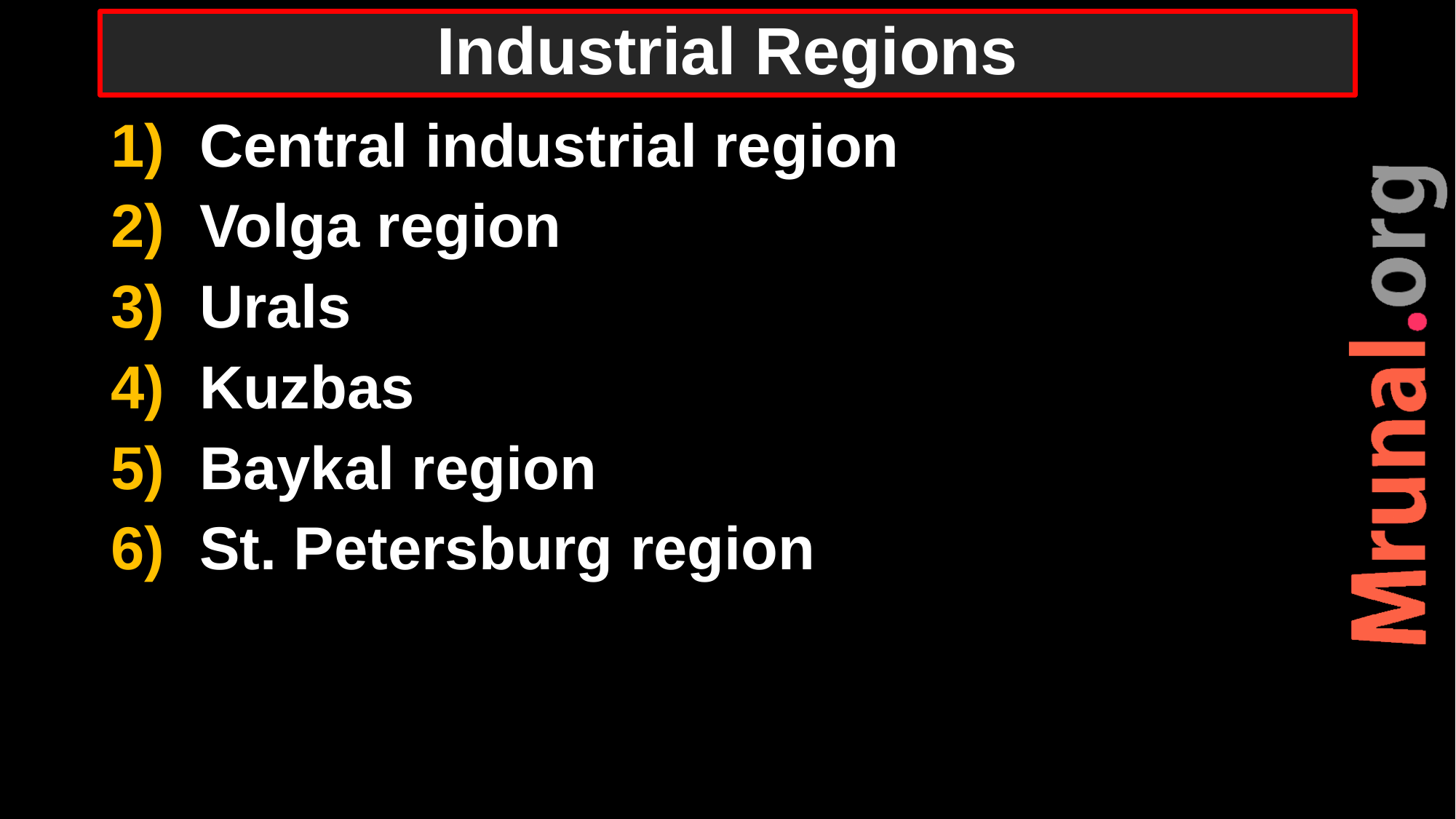

# Industrial Regions
Central industrial region
Volga region
Urals
Kuzbas
Baykal region
St. Petersburg region